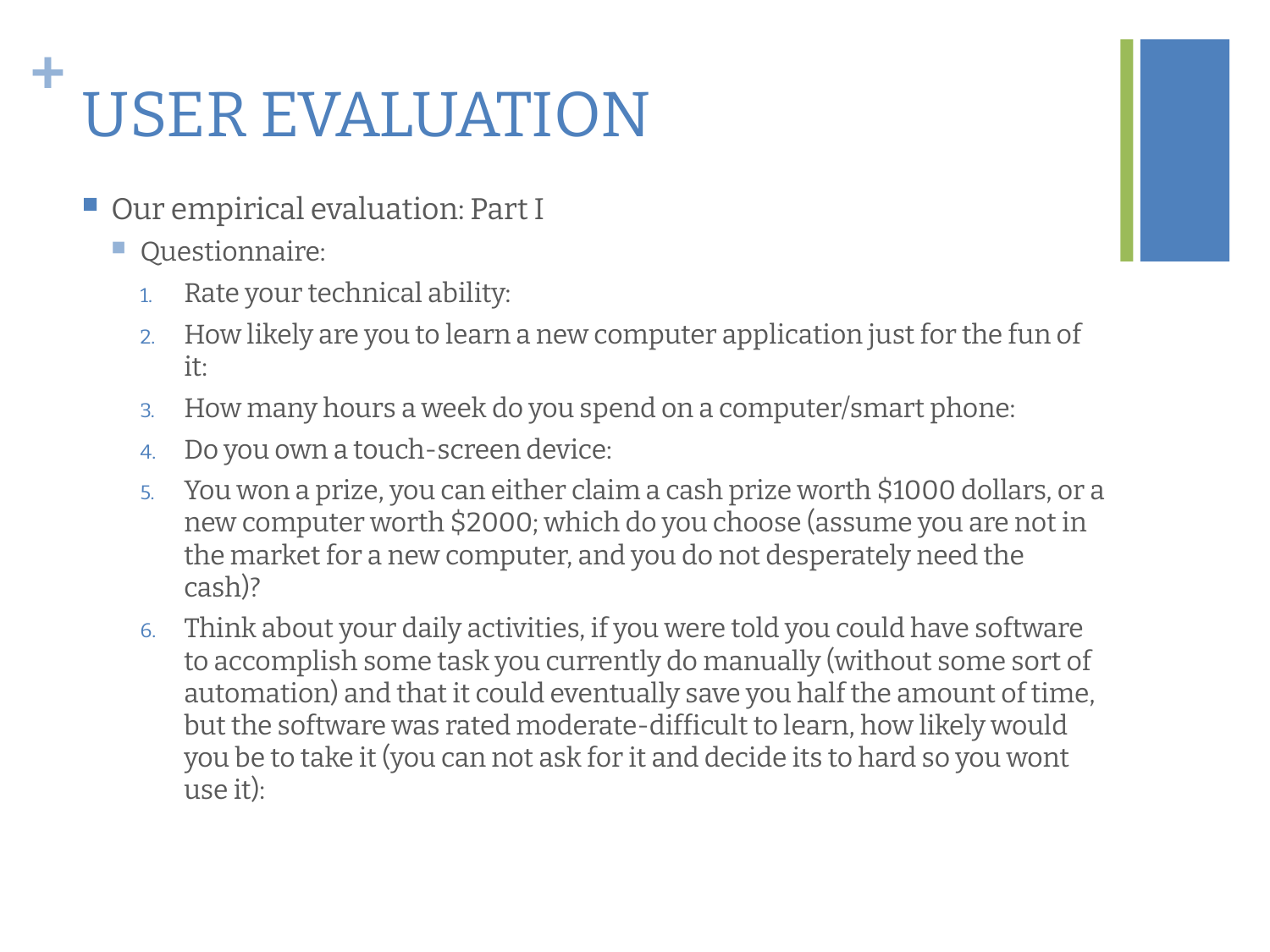

# USER EVALUATION
Our empirical evaluation: Part I
Questionnaire:
Rate your technical ability:
How likely are you to learn a new computer application just for the fun of it:
How many hours a week do you spend on a computer/smart phone:
Do you own a touch-screen device:
You won a prize, you can either claim a cash prize worth $1000 dollars, or a new computer worth $2000; which do you choose (assume you are not in the market for a new computer, and you do not desperately need the cash)?
Think about your daily activities, if you were told you could have software to accomplish some task you currently do manually (without some sort of automation) and that it could eventually save you half the amount of time, but the software was rated moderate-difficult to learn, how likely would you be to take it (you can not ask for it and decide its to hard so you wont use it):